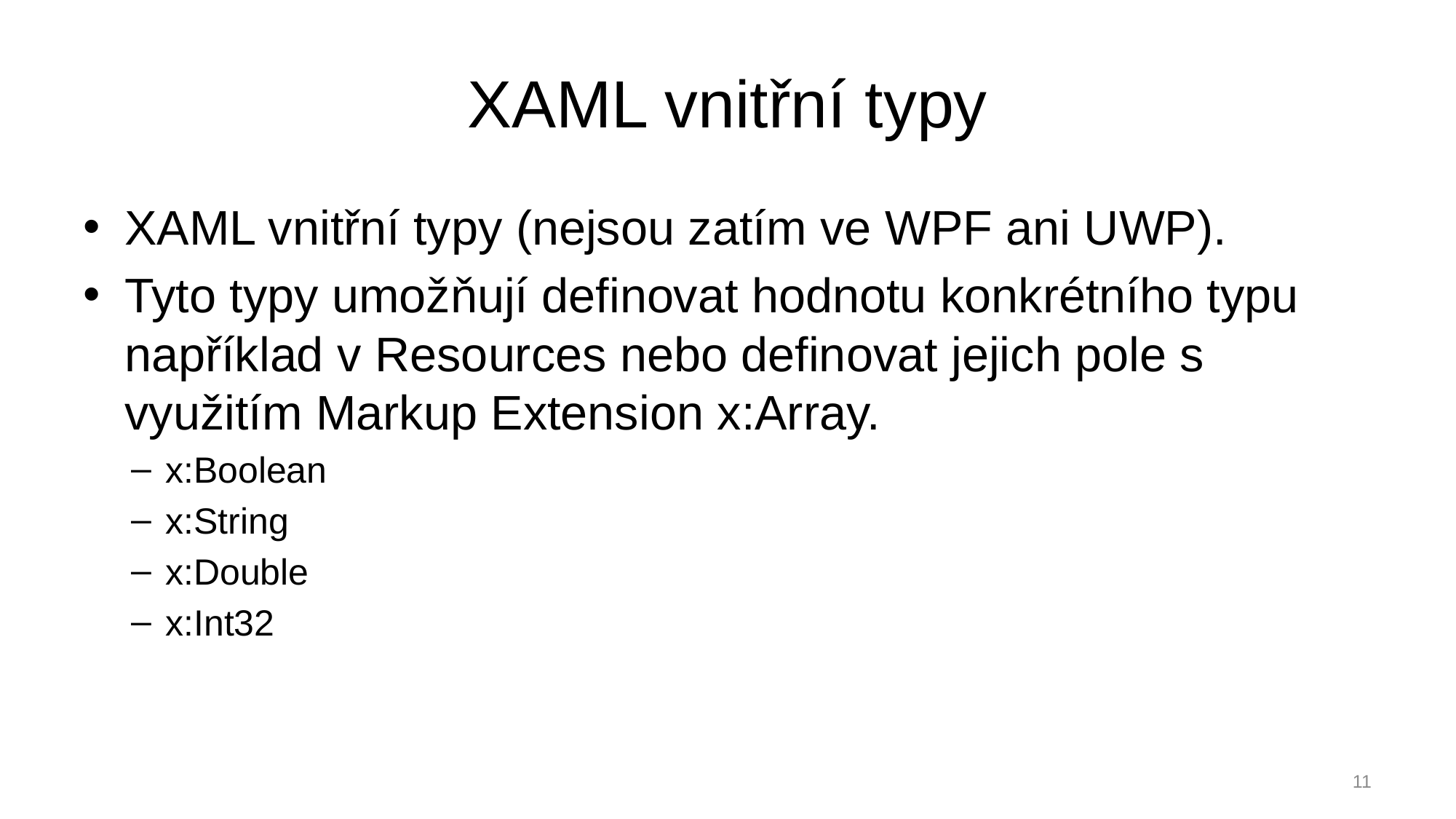

# XAML vnitřní typy
XAML vnitřní typy (nejsou zatím ve WPF ani UWP).
Tyto typy umožňují definovat hodnotu konkrétního typu například v Resources nebo definovat jejich pole s využitím Markup Extension x:Array.
x:Boolean
x:String
x:Double
x:Int32

11